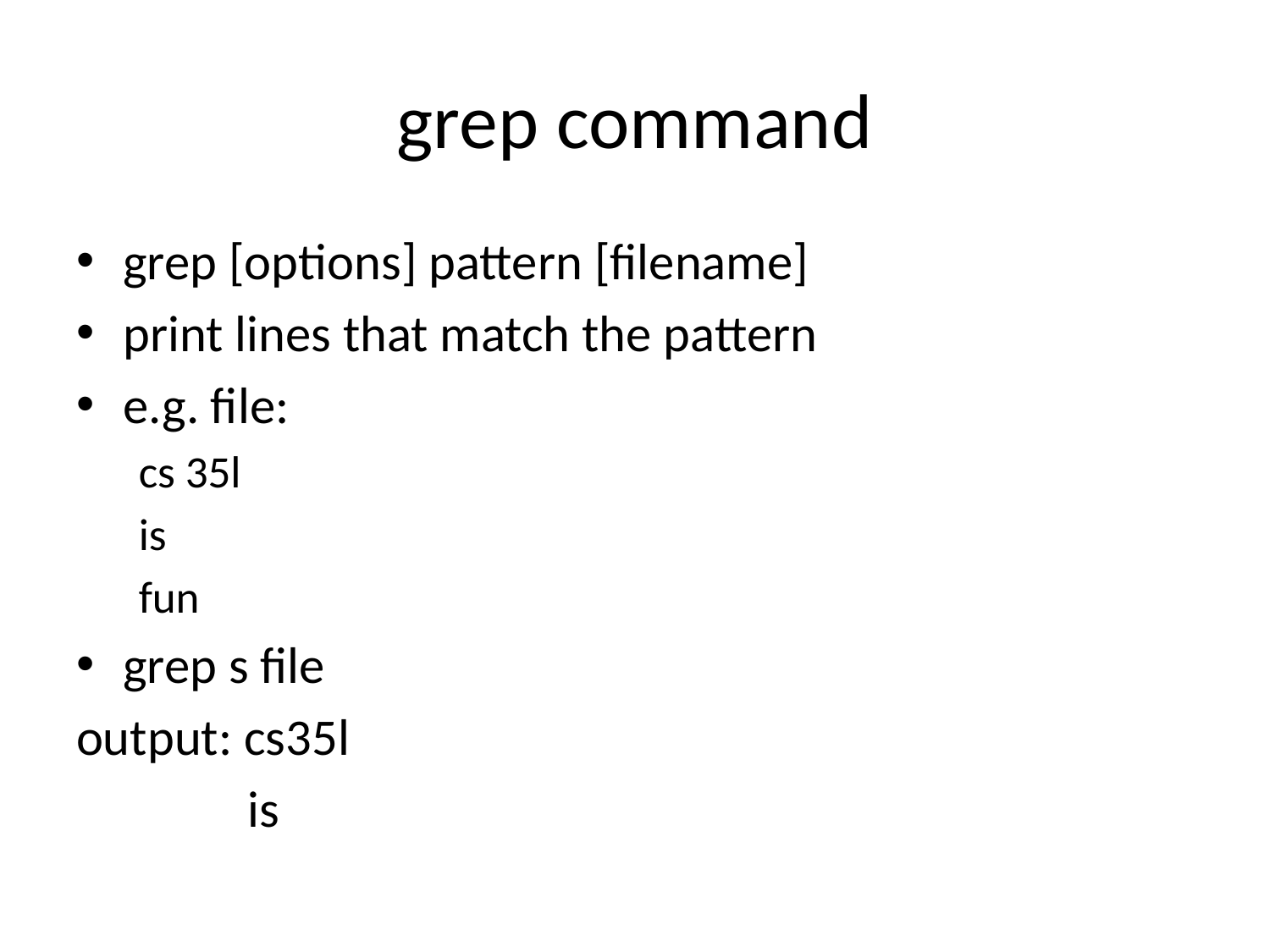

# grep command
grep [options] pattern [filename]
print lines that match the pattern
e.g. file:
cs 35l
is
fun
grep s file
output: cs35l
    is